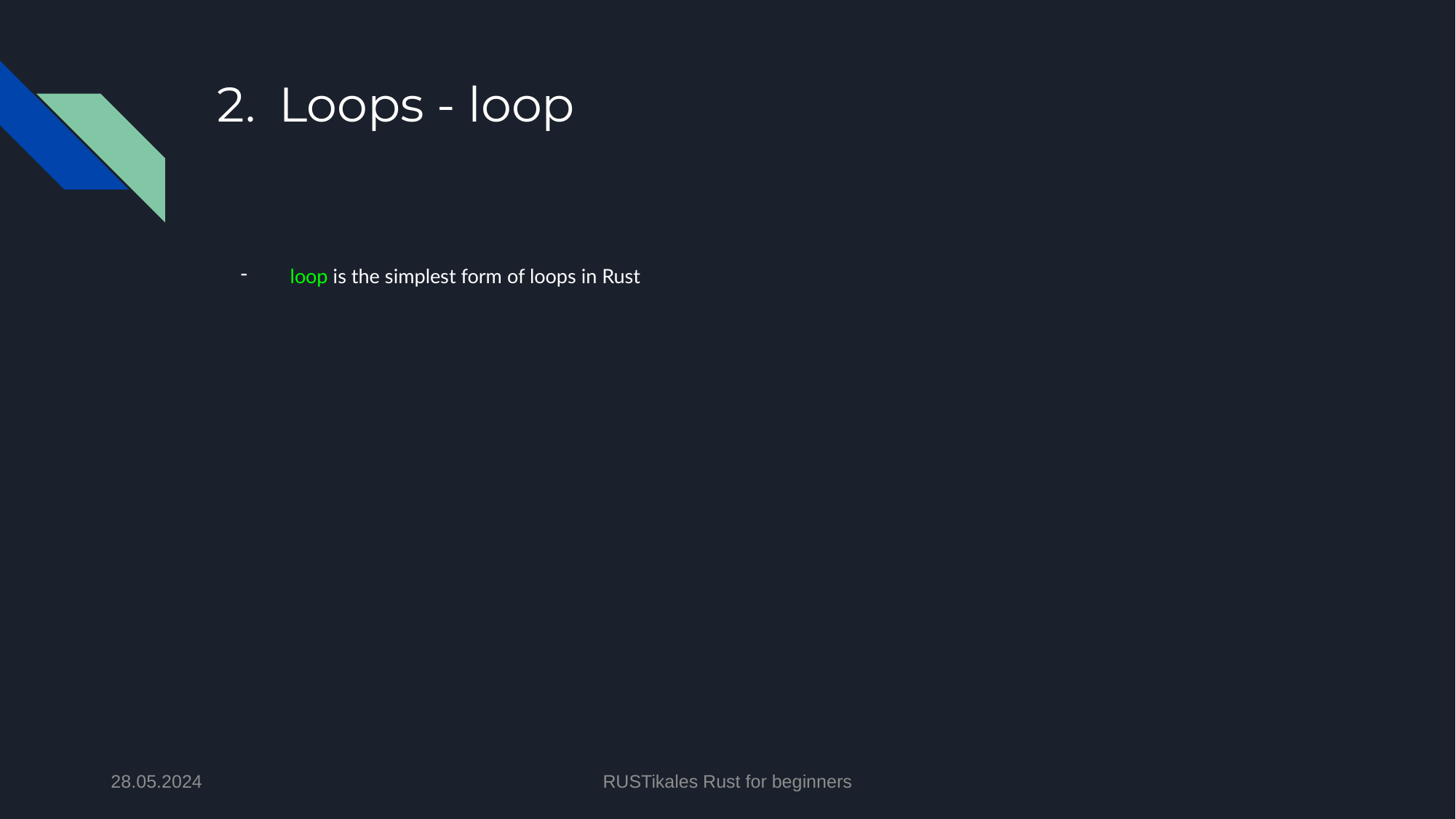

# Loops - loop
loop is the simplest form of loops in Rust
28.05.2024
RUSTikales Rust for beginners